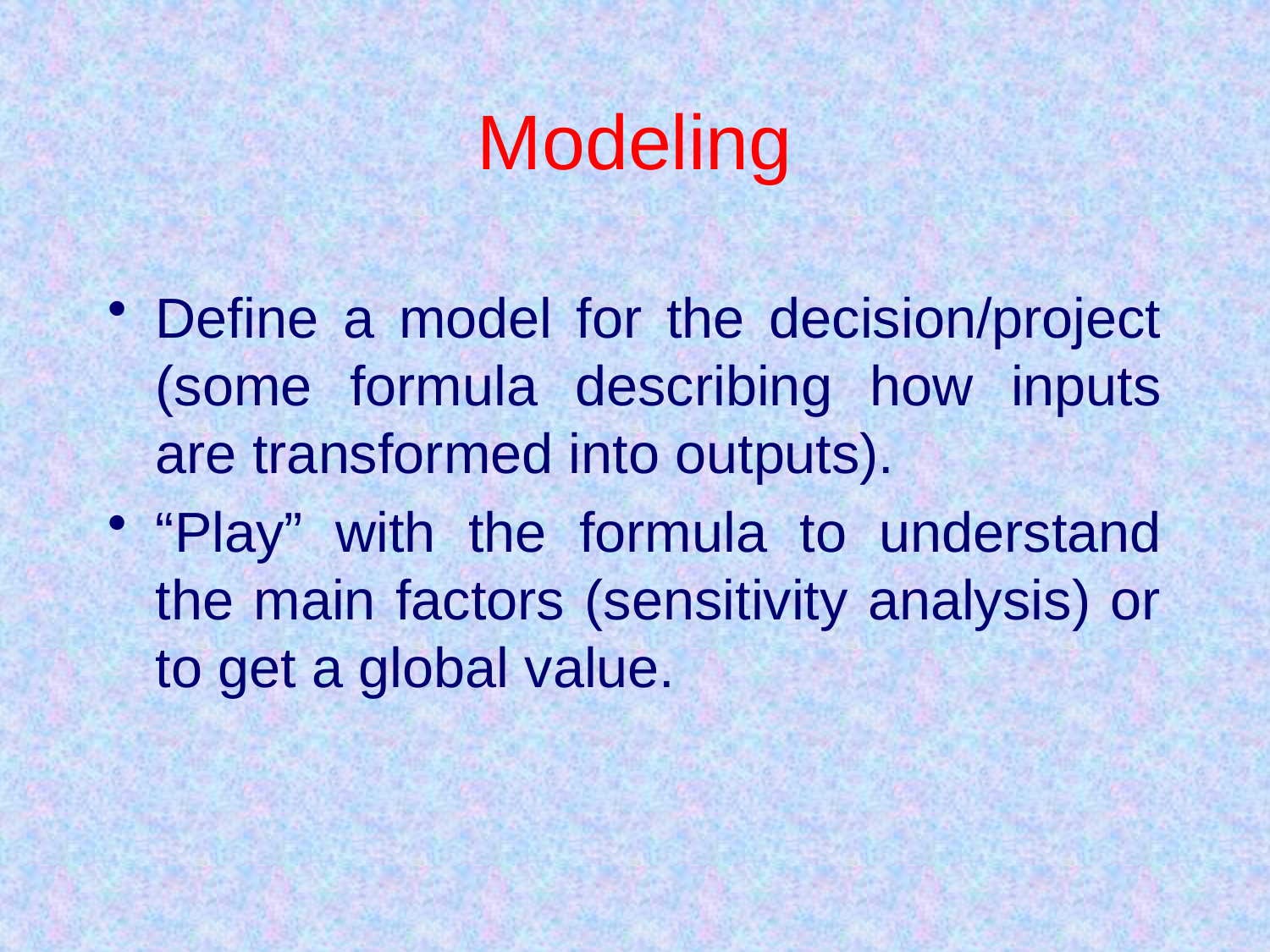

# Modeling
Define a model for the decision/project (some formula describing how inputs are transformed into outputs).
“Play” with the formula to understand the main factors (sensitivity analysis) or to get a global value.